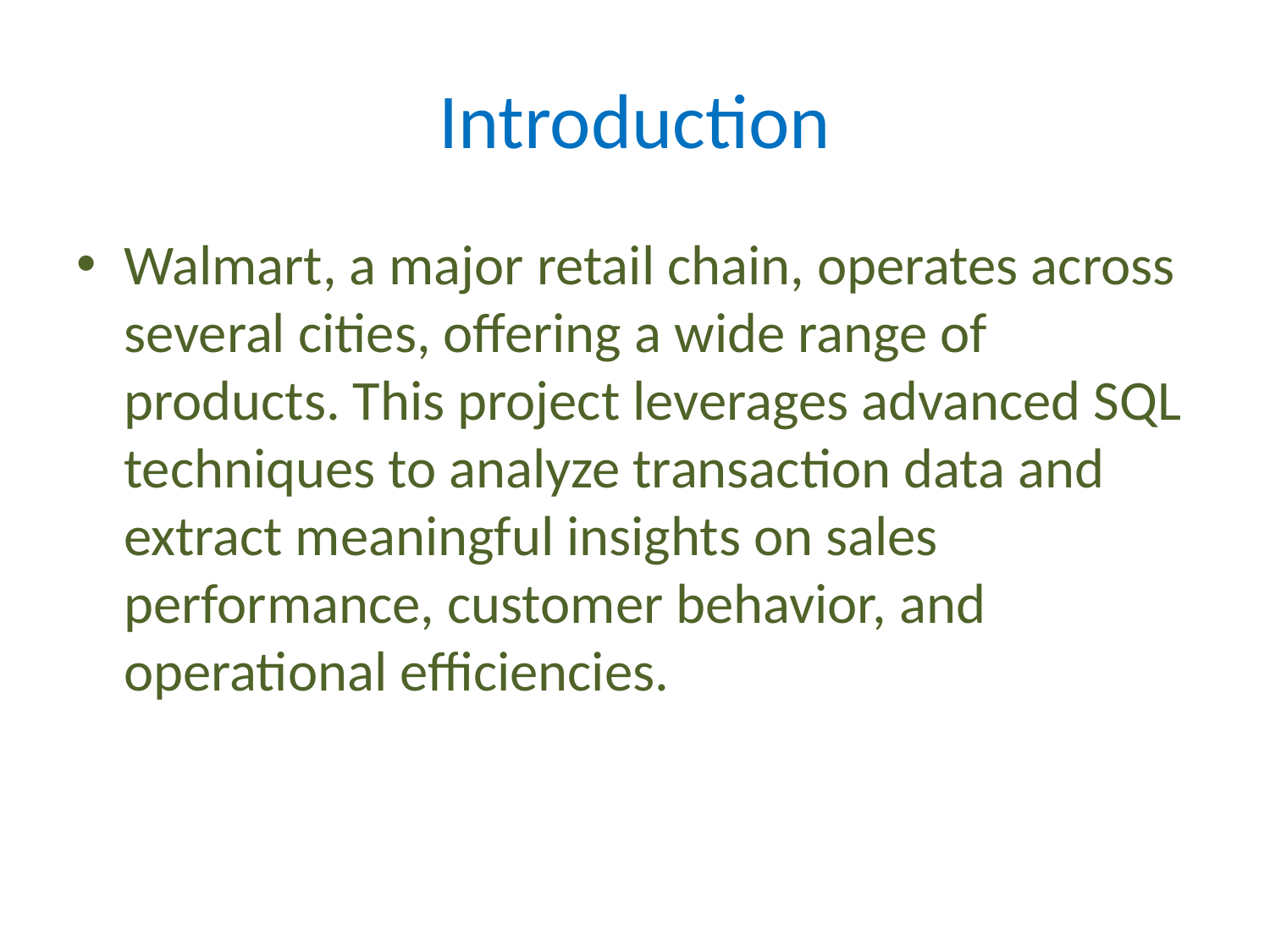

# Introduction
Walmart, a major retail chain, operates across several cities, offering a wide range of products. This project leverages advanced SQL techniques to analyze transaction data and extract meaningful insights on sales performance, customer behavior, and operational efficiencies.